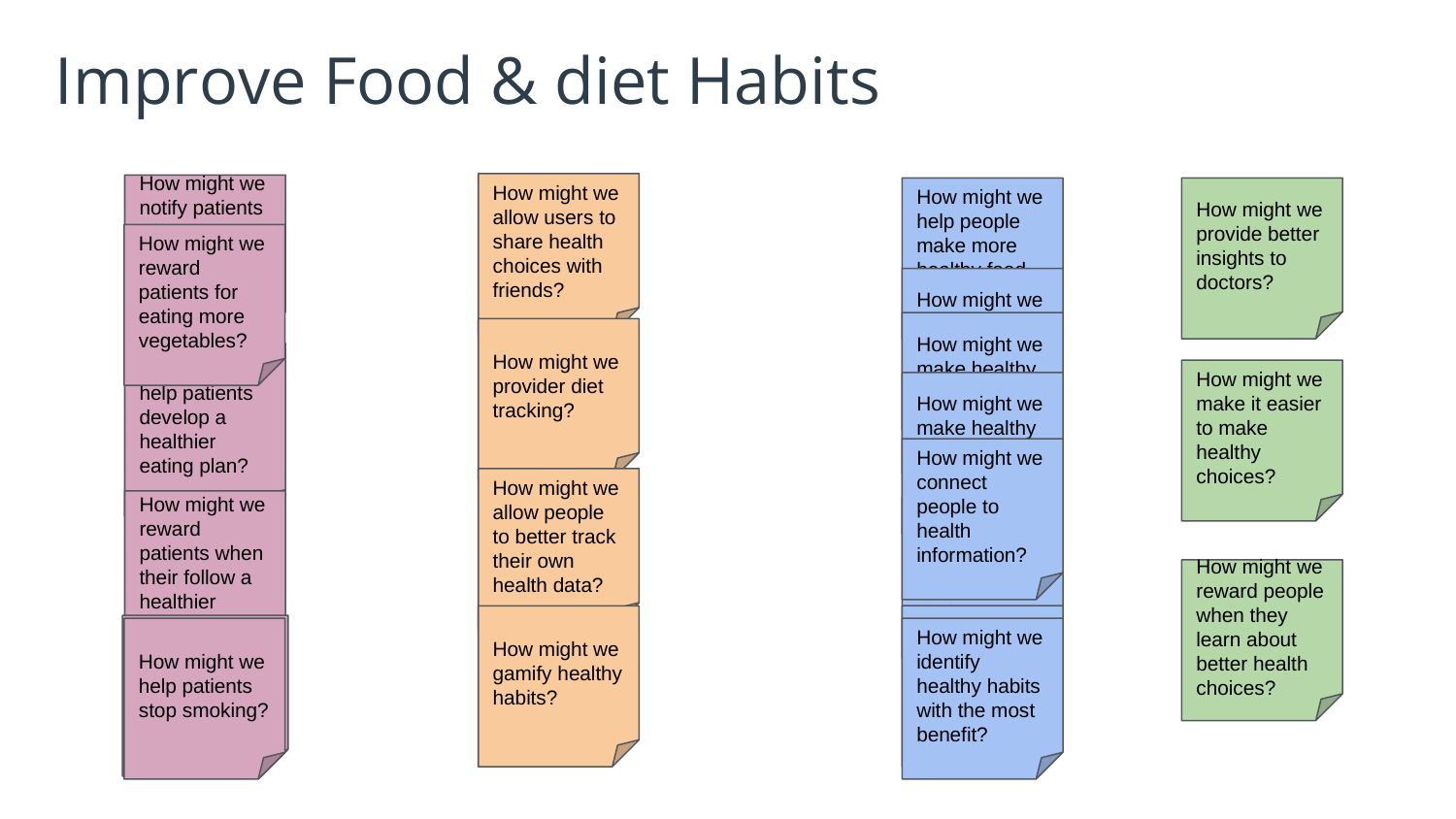

# Improve Food & diet Habits
How might we allow users to share health choices with friends?
How might we notify patients when they are making a suboptimal food choice?
How might we help people make more healthy food choices?
How might we provide better insights to doctors?
How might we reward patients for eating more vegetables?
How might we promote health habits?

How might we make healthy food choices accessible?
How might we provider diet tracking?
How might we help patients develop a healthier eating plan?
How might we make it easier to make healthy choices?
How might we make healthy food choices affordable?
How might we connect people to health information?
How might we allow people to better track their own health data?
How might we reward patients when their follow a healthier eating plan?
How might we reward healthy behavior choices?
How might we reward people when they learn about better health choices?
How might we help a patient track their food choices?
How might we gamify healthy habits?
How might we help users track their of eating diet ?
How might we help patients stop smoking?
How might we identify healthy habits with the most benefit?